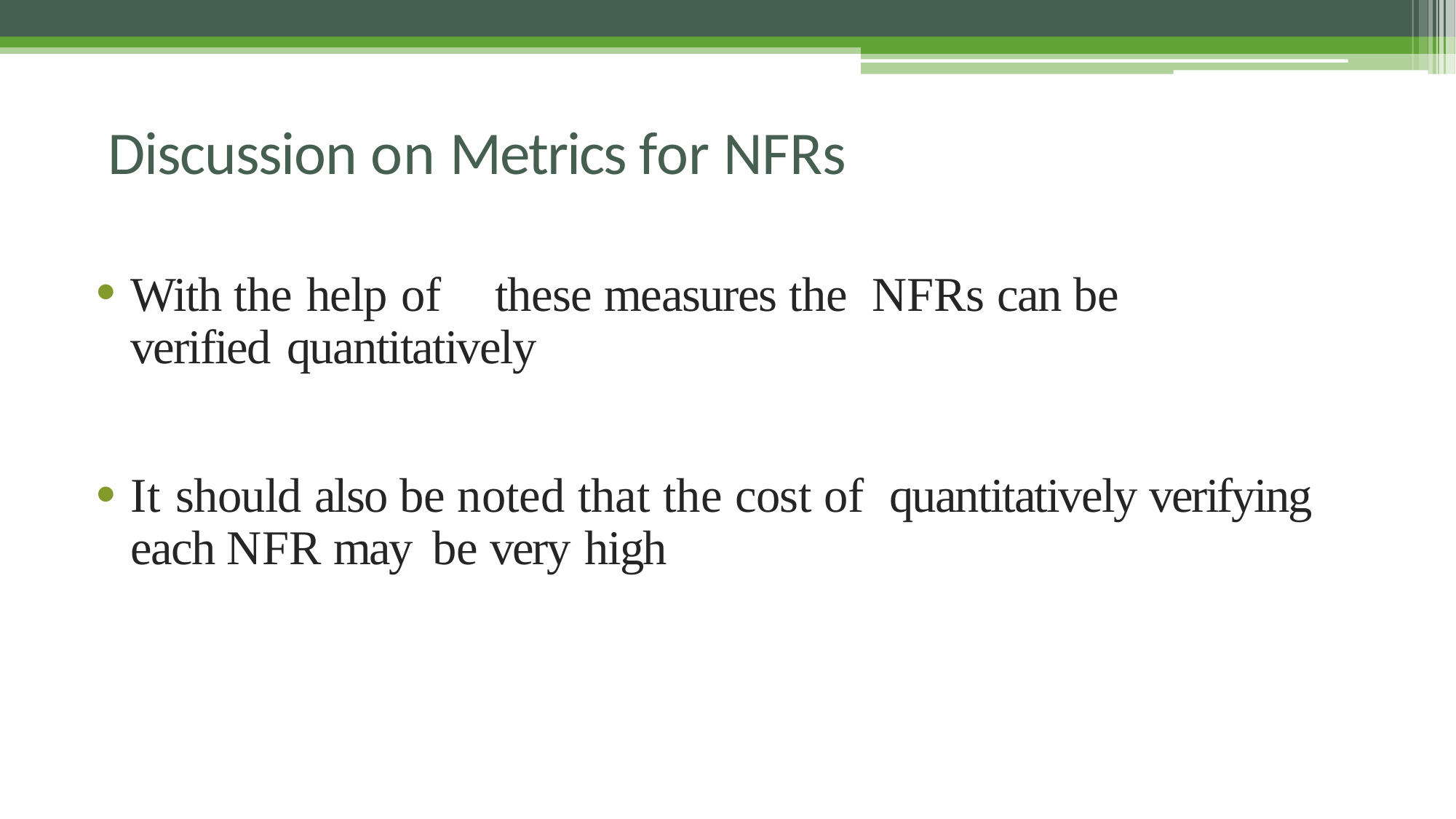

# Discussion on Metrics for NFRs
With the help of	these measures the  NFRs can be verified quantitatively

It should also be noted that the cost of  quantitatively verifying each NFR may  be very high
37